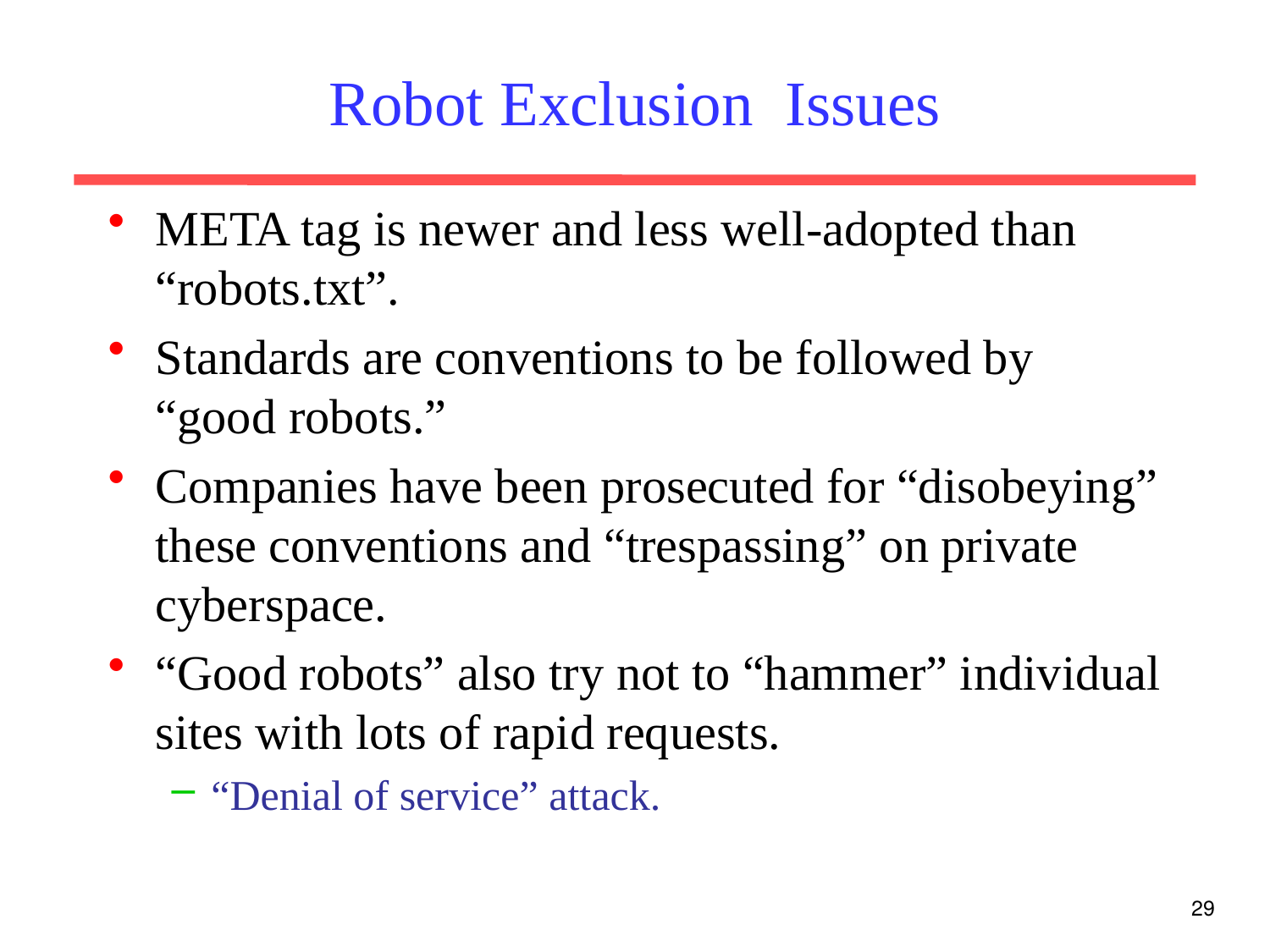

# Robot Exclusion  Issues
META tag is newer and less well-adopted than “robots.txt”.
Standards are conventions to be followed by “good robots.”
Companies have been prosecuted for “disobeying” these conventions and “trespassing” on private cyberspace.
“Good robots” also try not to “hammer” individual sites with lots of rapid requests.
“Denial of service” attack.
29